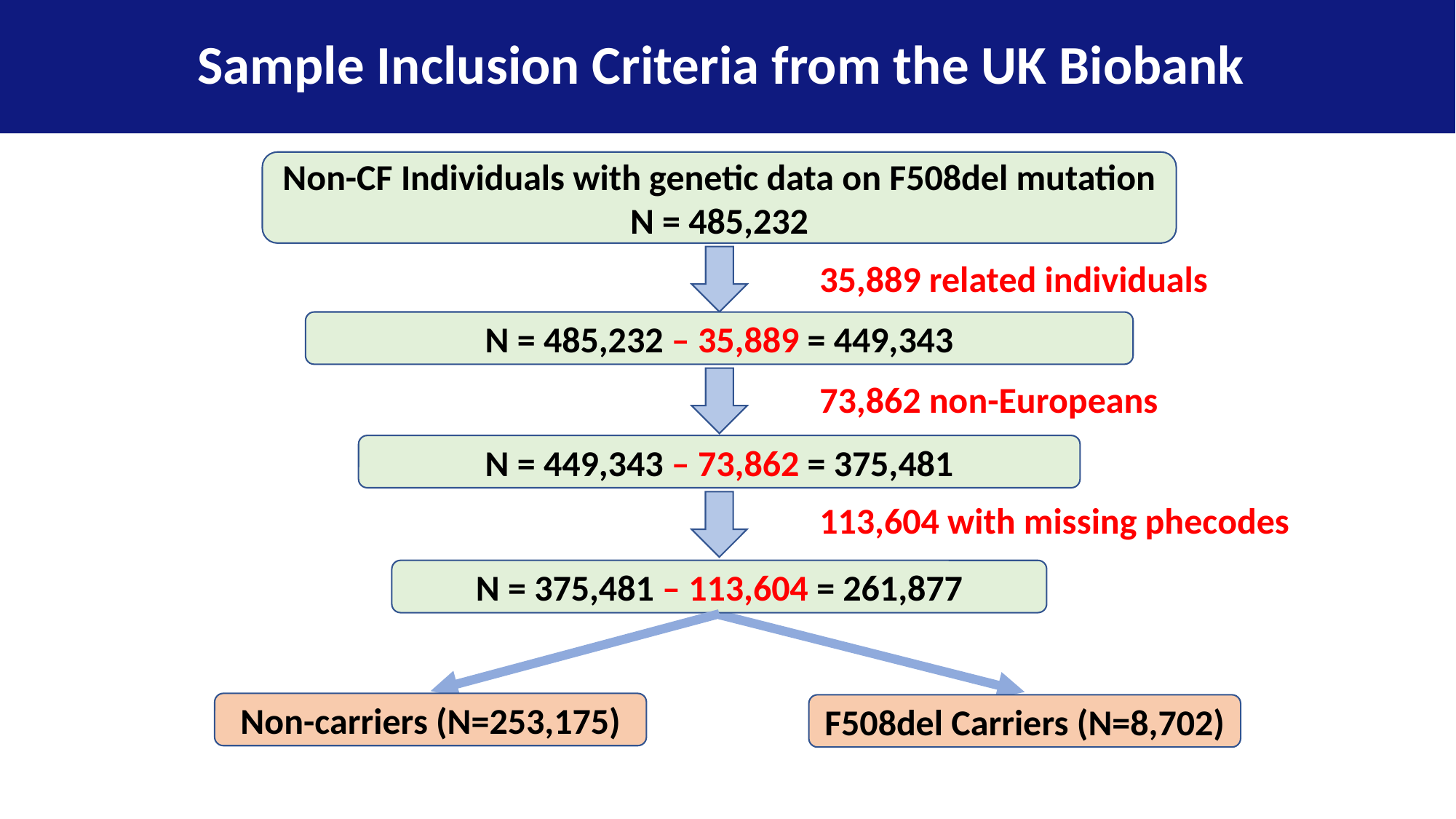

Sample Inclusion Criteria from the UK Biobank
Non-CF Individuals with genetic data on F508del mutation
N = 485,232
35,889 related individuals

N = 485,232 – 35,889 = 449,343
73,862 non-Europeans

N = 449,343 – 73,862 = 375,481
113,604 with missing phecodes

N = 375,481 – 113,604 = 261,877
Non-carriers (N=253,175)
F508del Carriers (N=8,702)